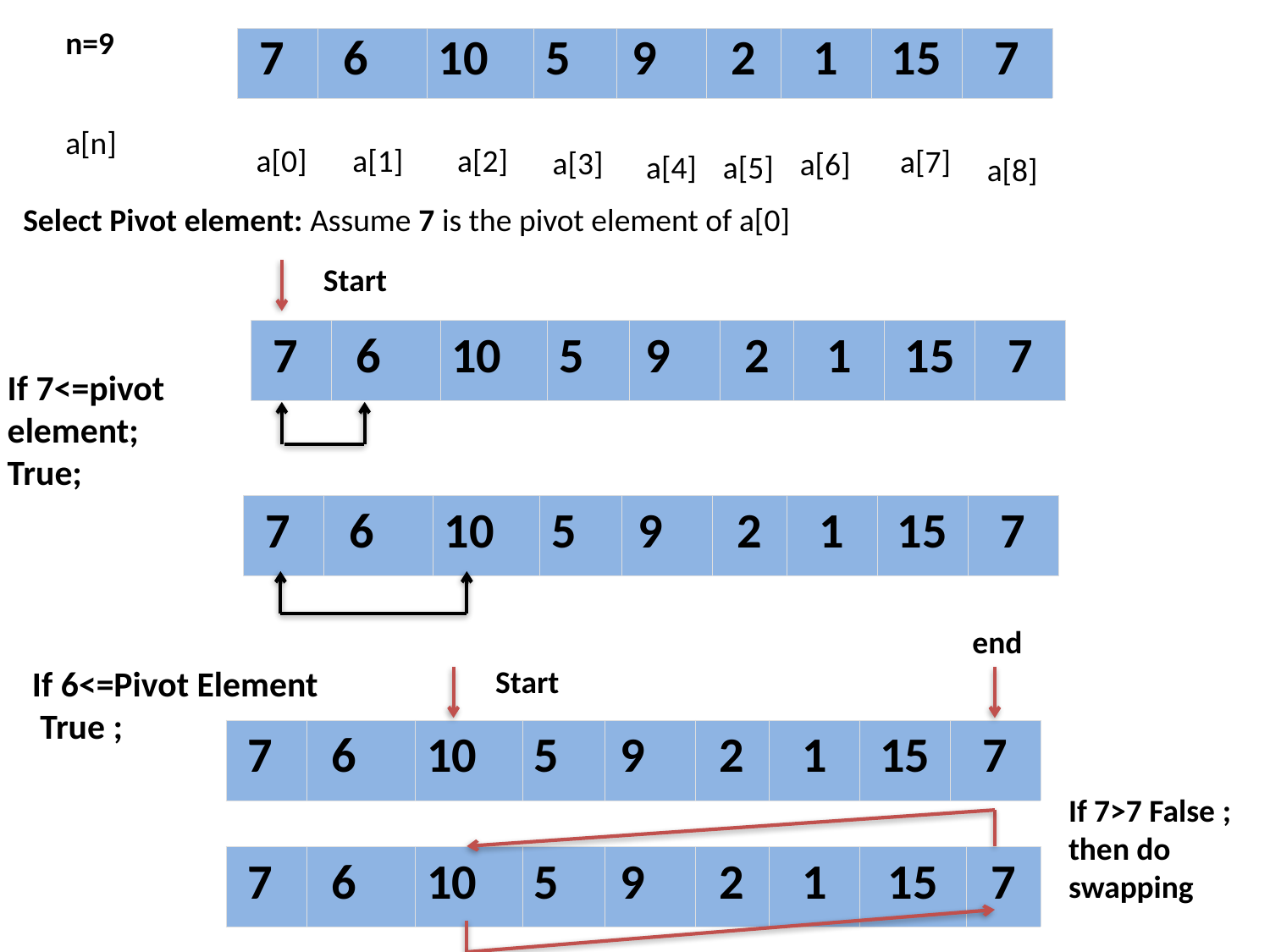

n=9
| 7 | 6 | 10 | 5 | 9 | 2 | 1 | 15 | 7 |
| --- | --- | --- | --- | --- | --- | --- | --- | --- |
a[n]
a[0]
a[1]
a[2]
a[7]
a[3]
a[6]
a[4]
a[5]
a[8]
Select Pivot element: Assume 7 is the pivot element of a[0]
Start
| 7 | 6 | 10 | 5 | 9 | 2 | 1 | 15 | 7 |
| --- | --- | --- | --- | --- | --- | --- | --- | --- |
If 7<=pivot element;
True;

| 7 | 6 | 10 | 5 | 9 | 2 | 1 | 15 | 7 |
| --- | --- | --- | --- | --- | --- | --- | --- | --- |
end
If 6<=Pivot Element
 True ;
Start
| 7 | 6 | 10 | 5 | 9 | 2 | 1 | 15 | 7 |
| --- | --- | --- | --- | --- | --- | --- | --- | --- |
If 7>7 False ;
then do
swapping
| 7 | 6 | 10 | 5 | 9 | 2 | 1 | 15 | 7 |
| --- | --- | --- | --- | --- | --- | --- | --- | --- |